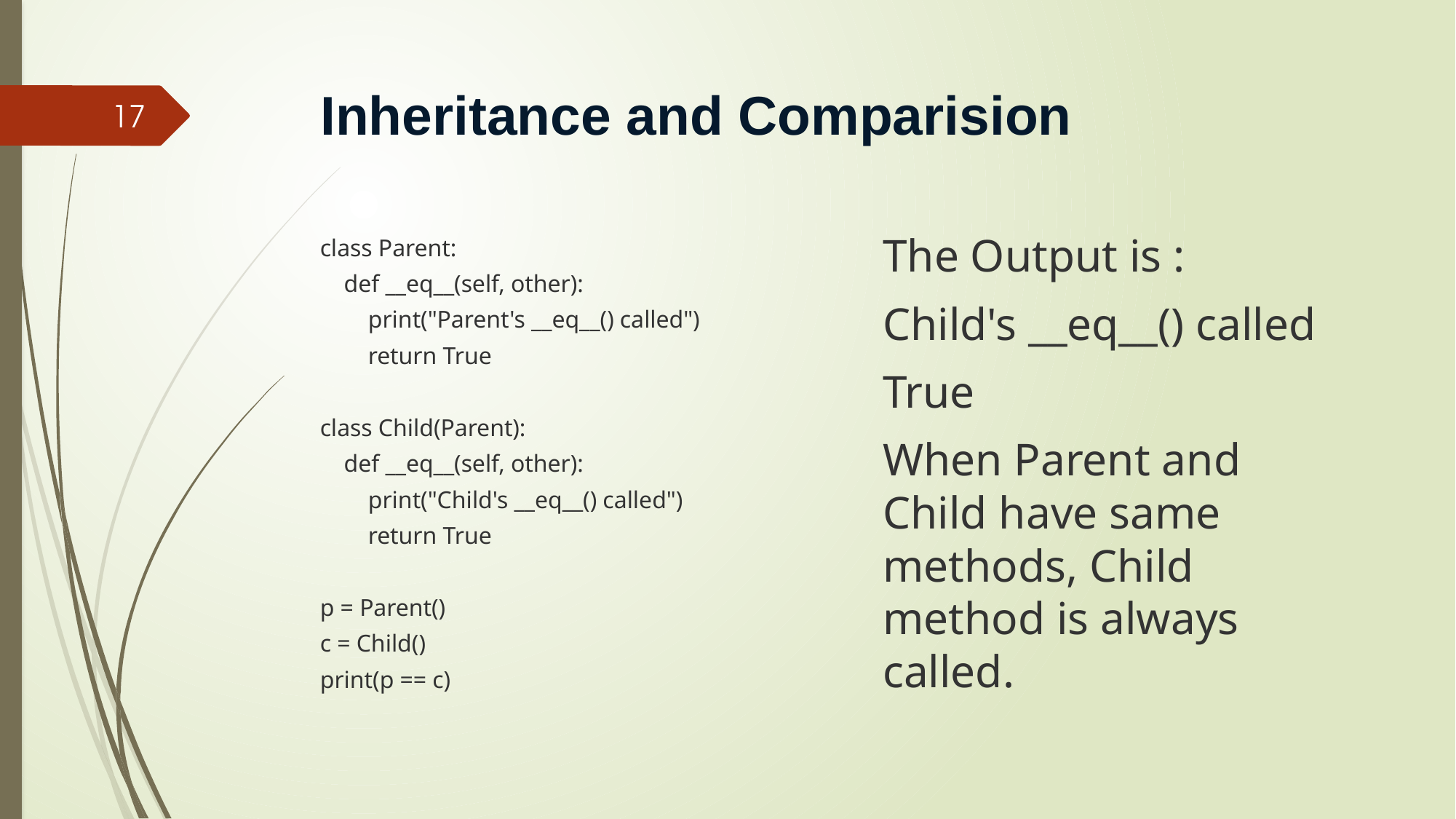

# Inheritance and Comparision
17
The Output is :
Child's __eq__() called
True
When Parent and Child have same methods, Child method is always called.
class Parent:
    def __eq__(self, other):
        print("Parent's __eq__() called")
        return True

class Child(Parent):
    def __eq__(self, other):
        print("Child's __eq__() called")
        return True

p = Parent()
c = Child()
print(p == c)